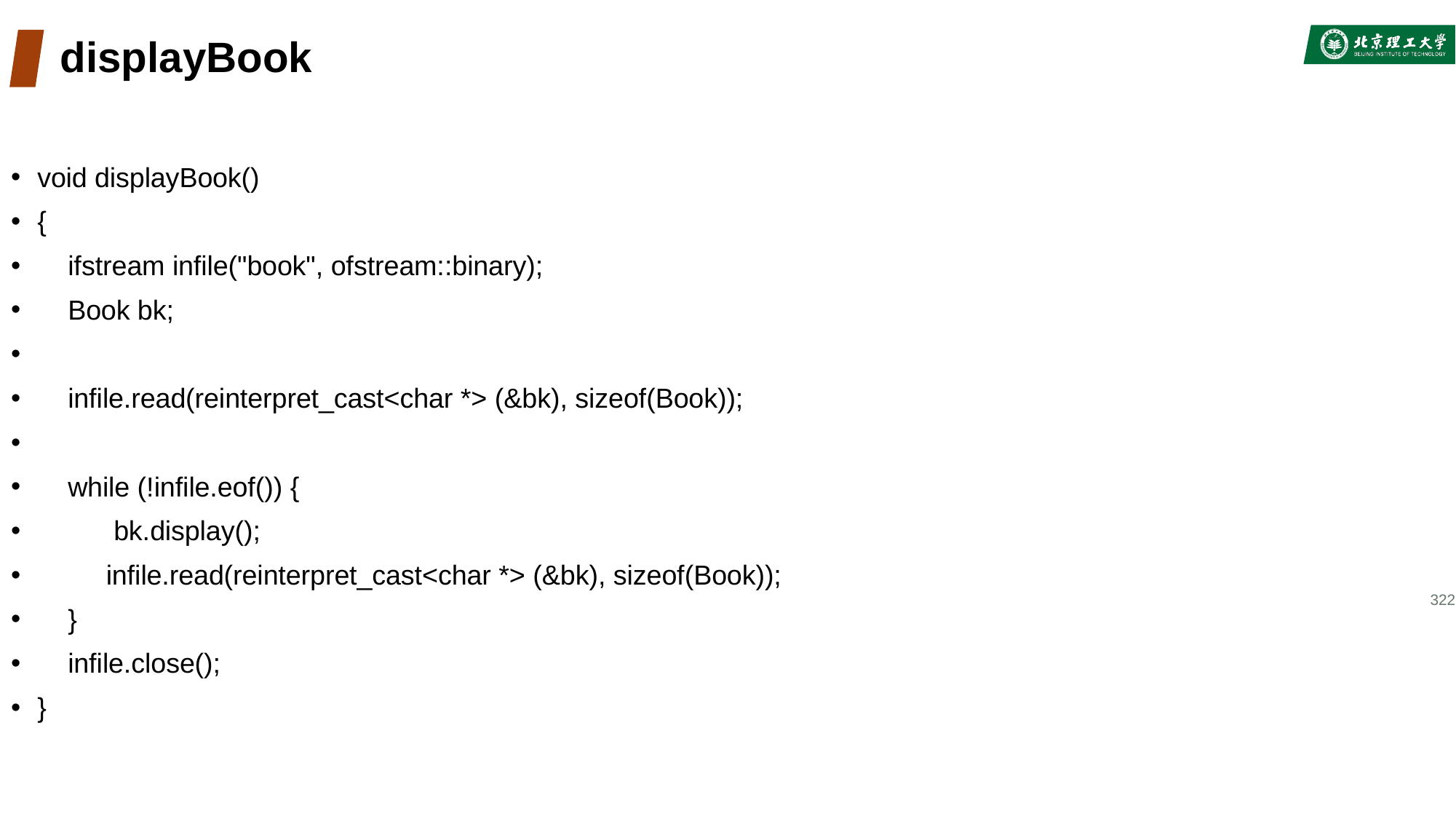

# displayBook
void displayBook()
{
    ifstream infile("book", ofstream::binary);
    Book bk;

    infile.read(reinterpret_cast<char *> (&bk), sizeof(Book));

    while (!infile.eof()) {
          bk.display();
         infile.read(reinterpret_cast<char *> (&bk), sizeof(Book));
    }
    infile.close();
}
322